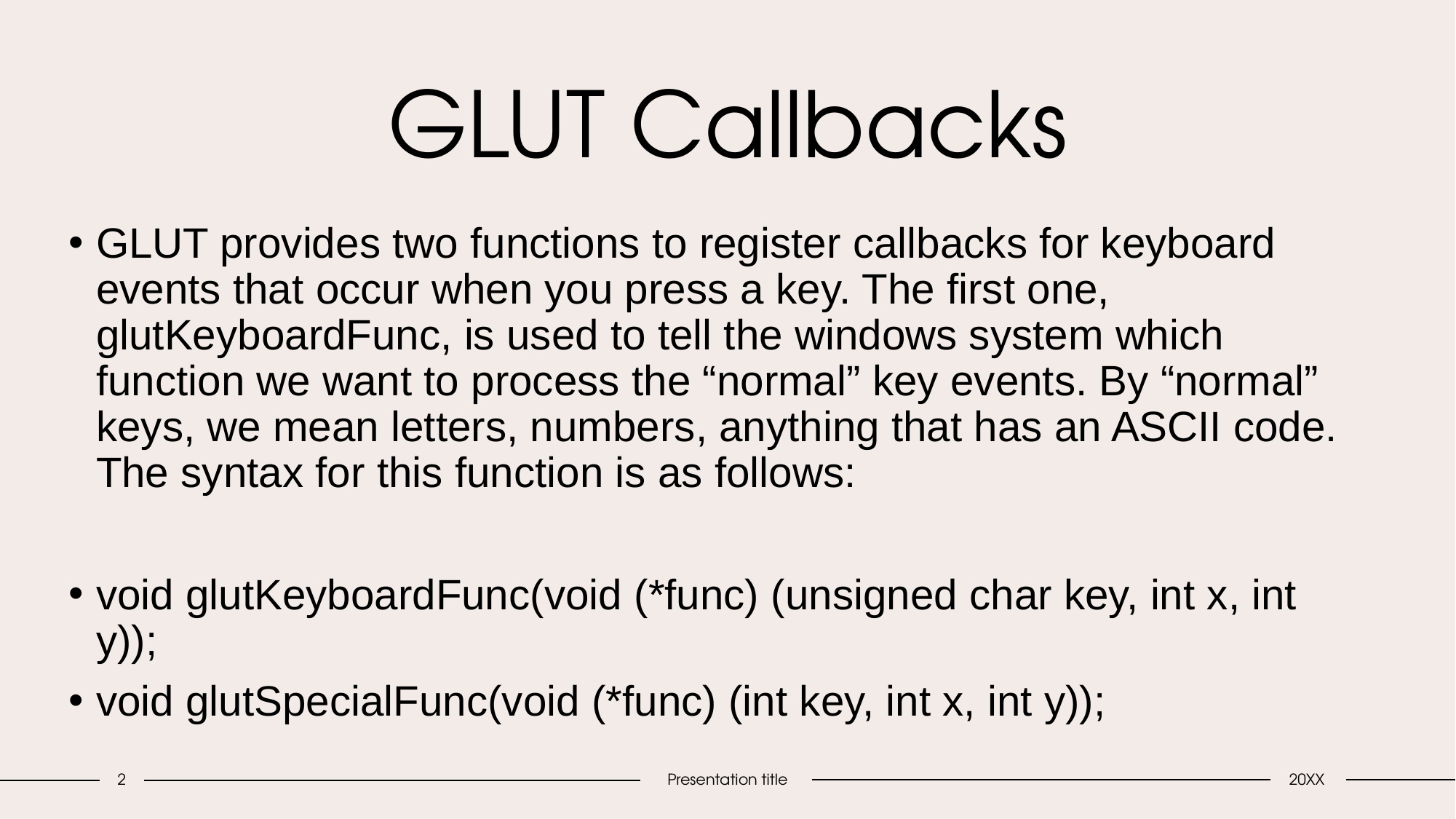

# GLUT Callbacks
GLUT provides two functions to register callbacks for keyboard events that occur when you press a key. The first one, glutKeyboardFunc, is used to tell the windows system which function we want to process the “normal” key events. By “normal” keys, we mean letters, numbers, anything that has an ASCII code. The syntax for this function is as follows:

void glutKeyboardFunc(void (*func) (unsigned char key, int x, int y));
void glutSpecialFunc(void (*func) (int key, int x, int y));
2
Presentation title
20XX